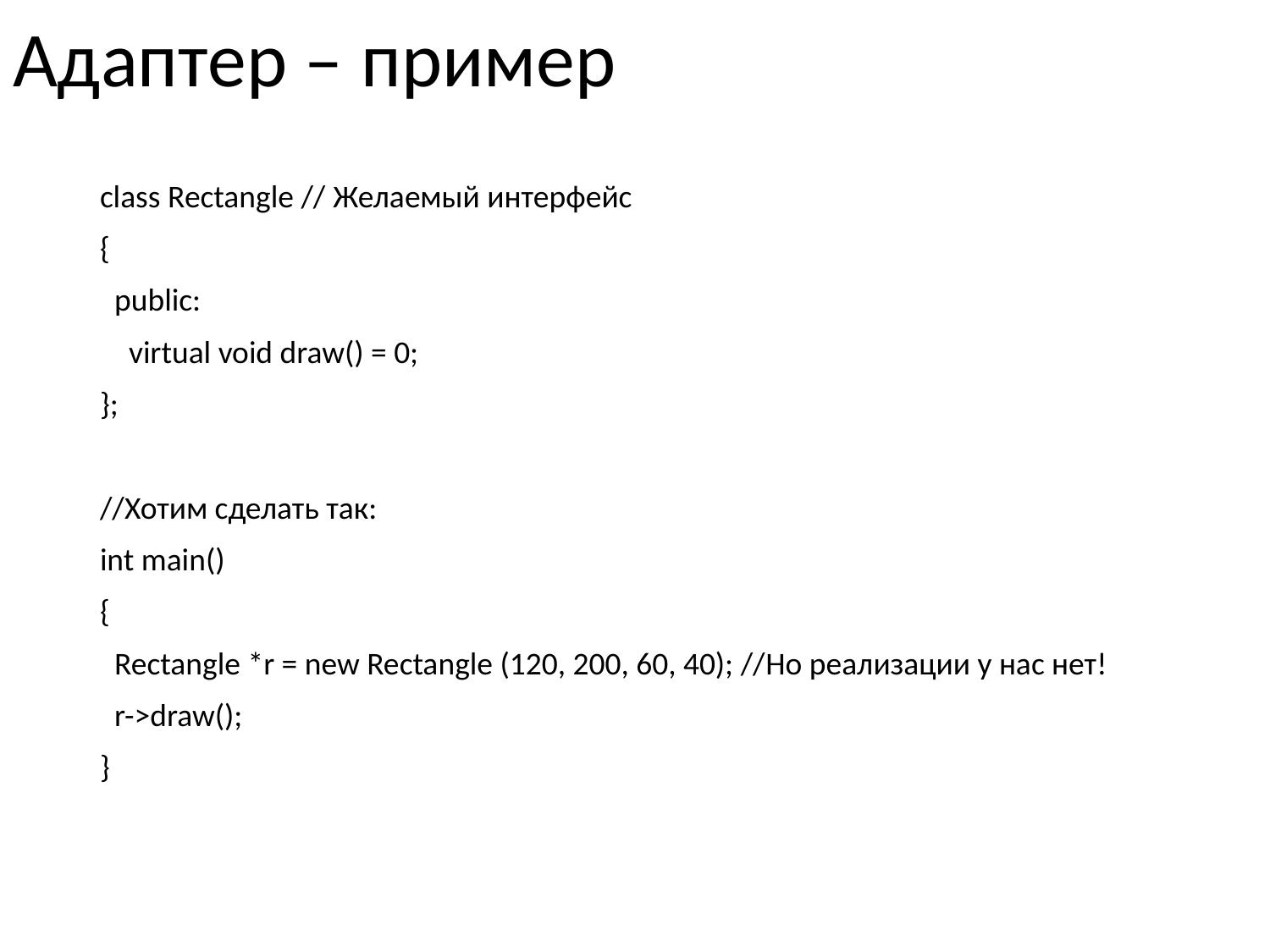

# Адаптер – пример
class Rectangle // Желаемый интерфейс
{
  public:
    virtual void draw() = 0;
};

//Хотим сделать так:
int main()
{
  Rectangle *r = new Rectangle (120, 200, 60, 40); //Но реализации у нас нет!
  r->draw();
}